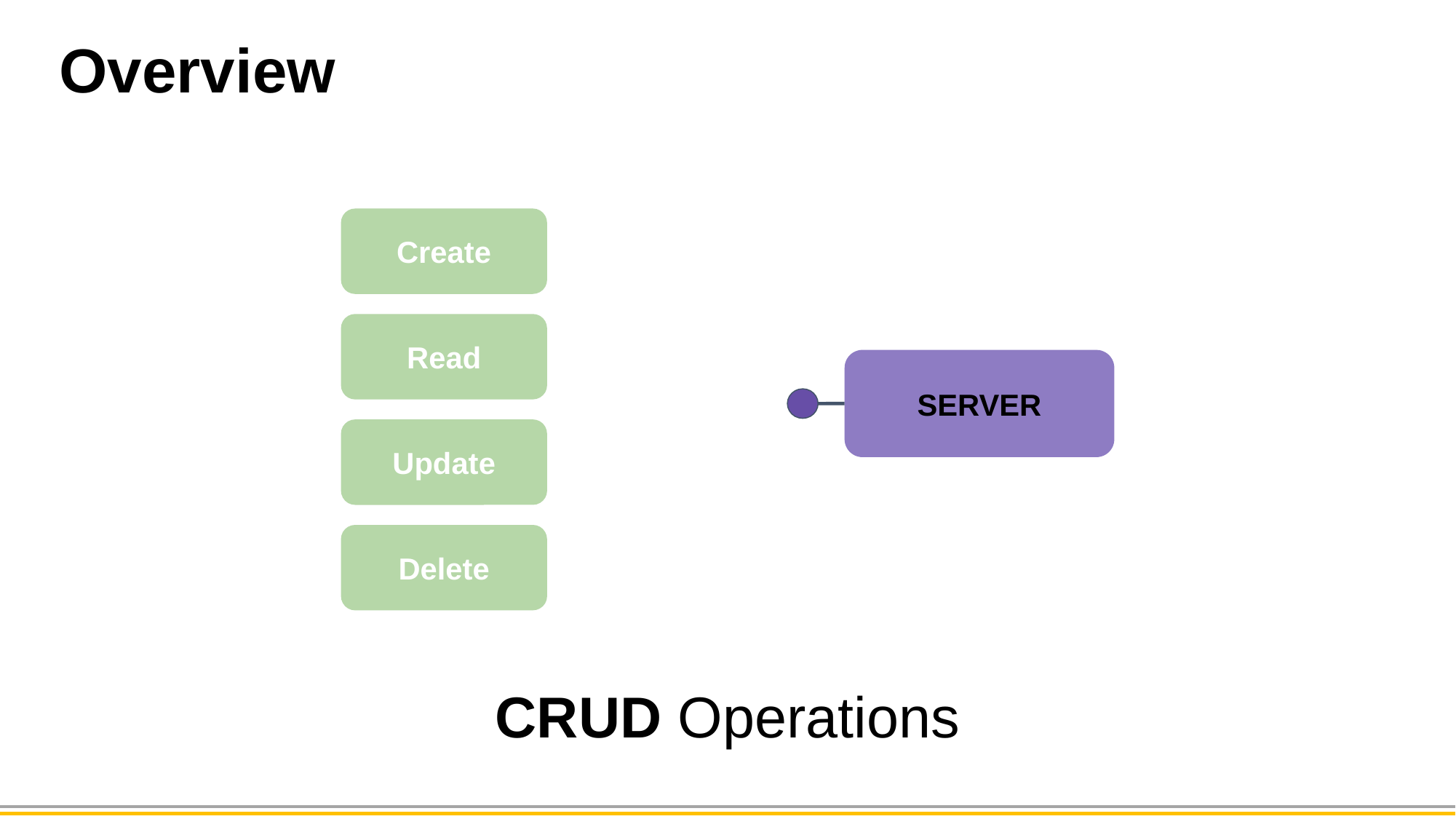

Overview
Create
Read
SERVER

Update
Delete
CRUD Operations